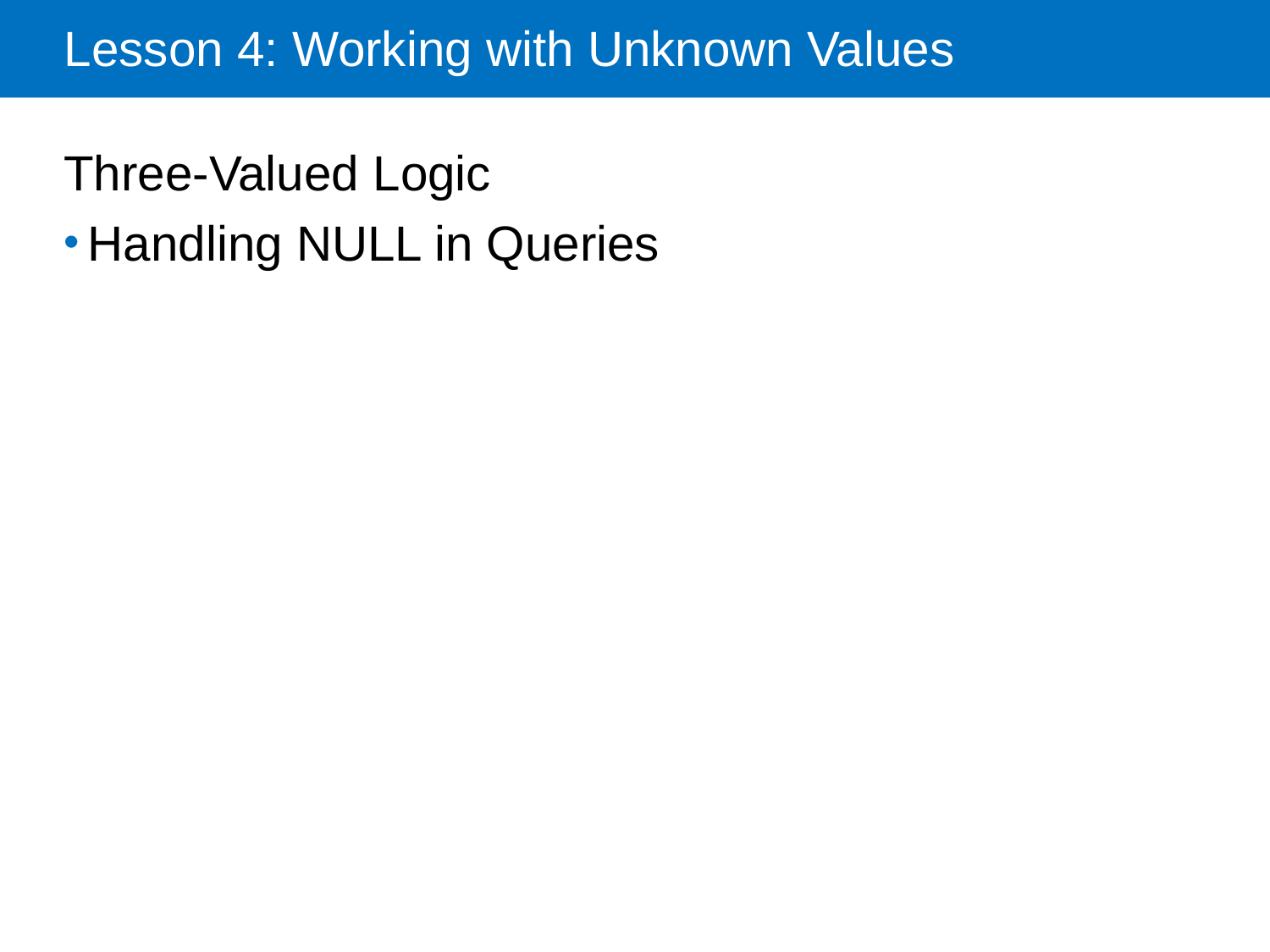

# Lesson 4: Working with Unknown Values
Three-Valued Logic
Handling NULL in Queries